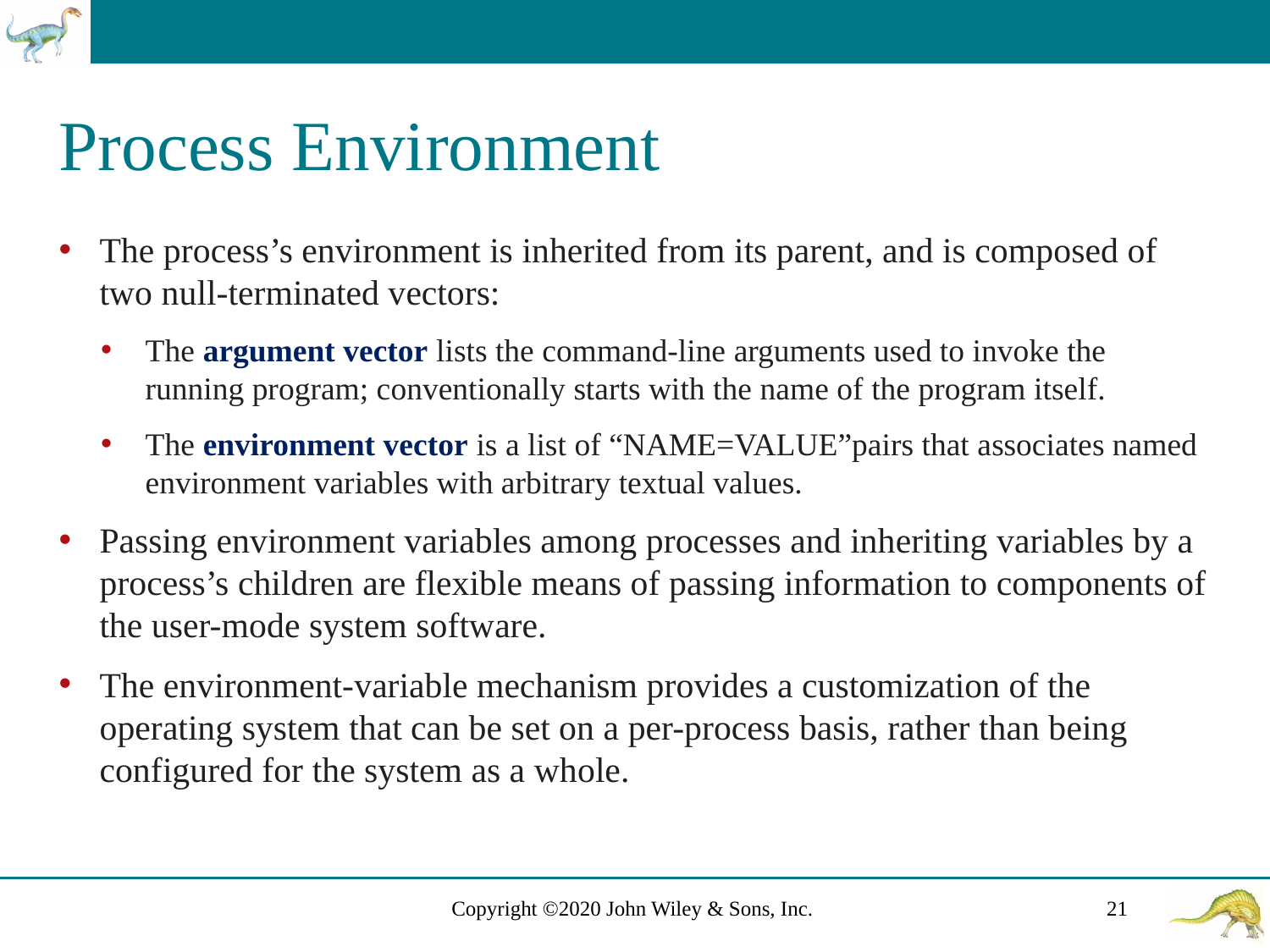

# Process Environment
The process’s environment is inherited from its parent, and is composed of two null-terminated vectors:
The argument vector lists the command-line arguments used to invoke the running program; conventionally starts with the name of the program itself.
The environment vector is a list of “NAME=VALUE”pairs that associates named environment variables with arbitrary textual values.
Passing environment variables among processes and inheriting variables by a process’s children are flexible means of passing information to components of the user-mode system software.
The environment-variable mechanism provides a customization of the operating system that can be set on a per-process basis, rather than being configured for the system as a whole.
Copyright ©2020 John Wiley & Sons, Inc.
21